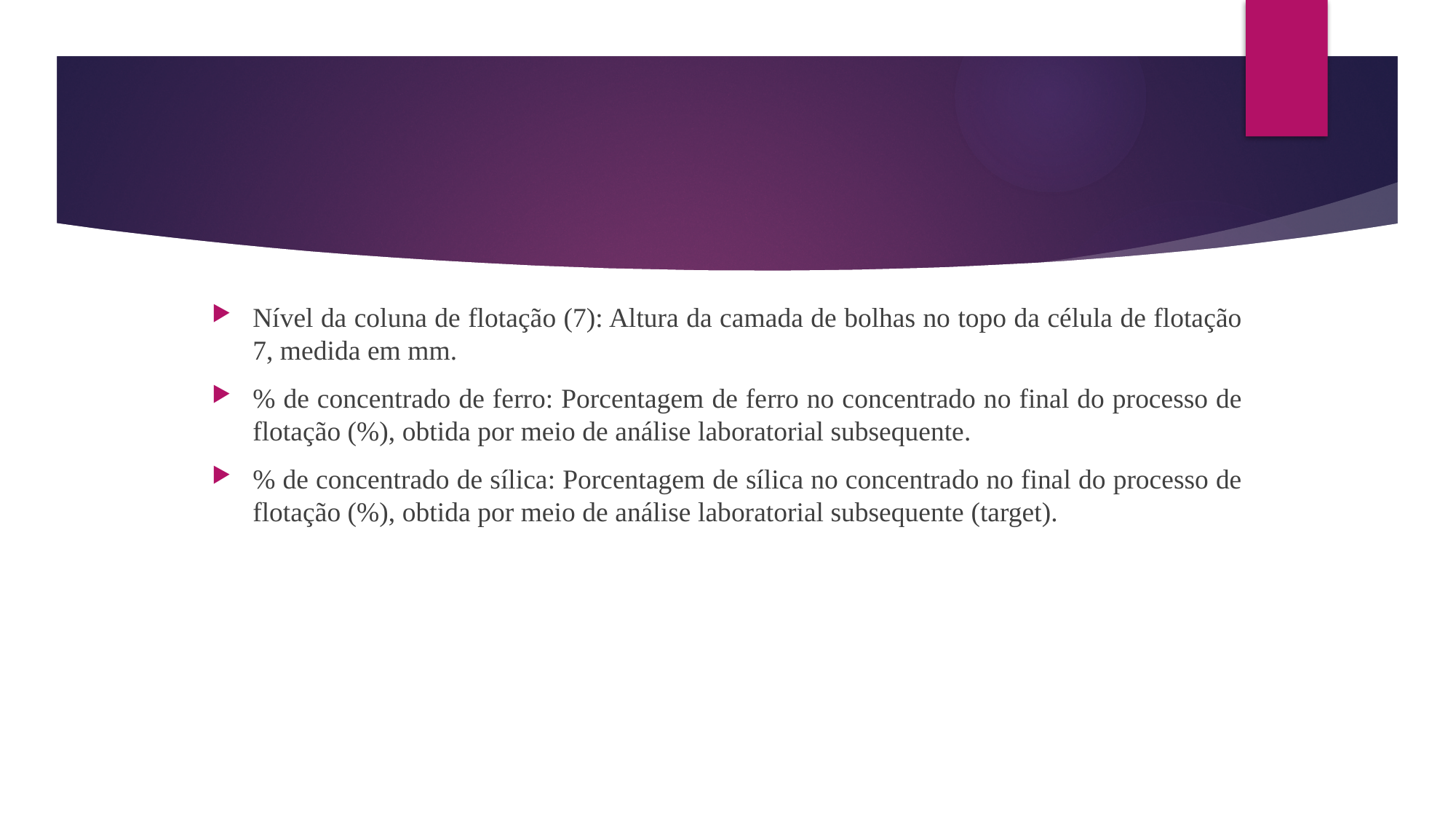

#
Nível da coluna de flotação (7): Altura da camada de bolhas no topo da célula de flotação 7, medida em mm.
% de concentrado de ferro: Porcentagem de ferro no concentrado no final do processo de flotação (%), obtida por meio de análise laboratorial subsequente.
% de concentrado de sílica: Porcentagem de sílica no concentrado no final do processo de flotação (%), obtida por meio de análise laboratorial subsequente (target).